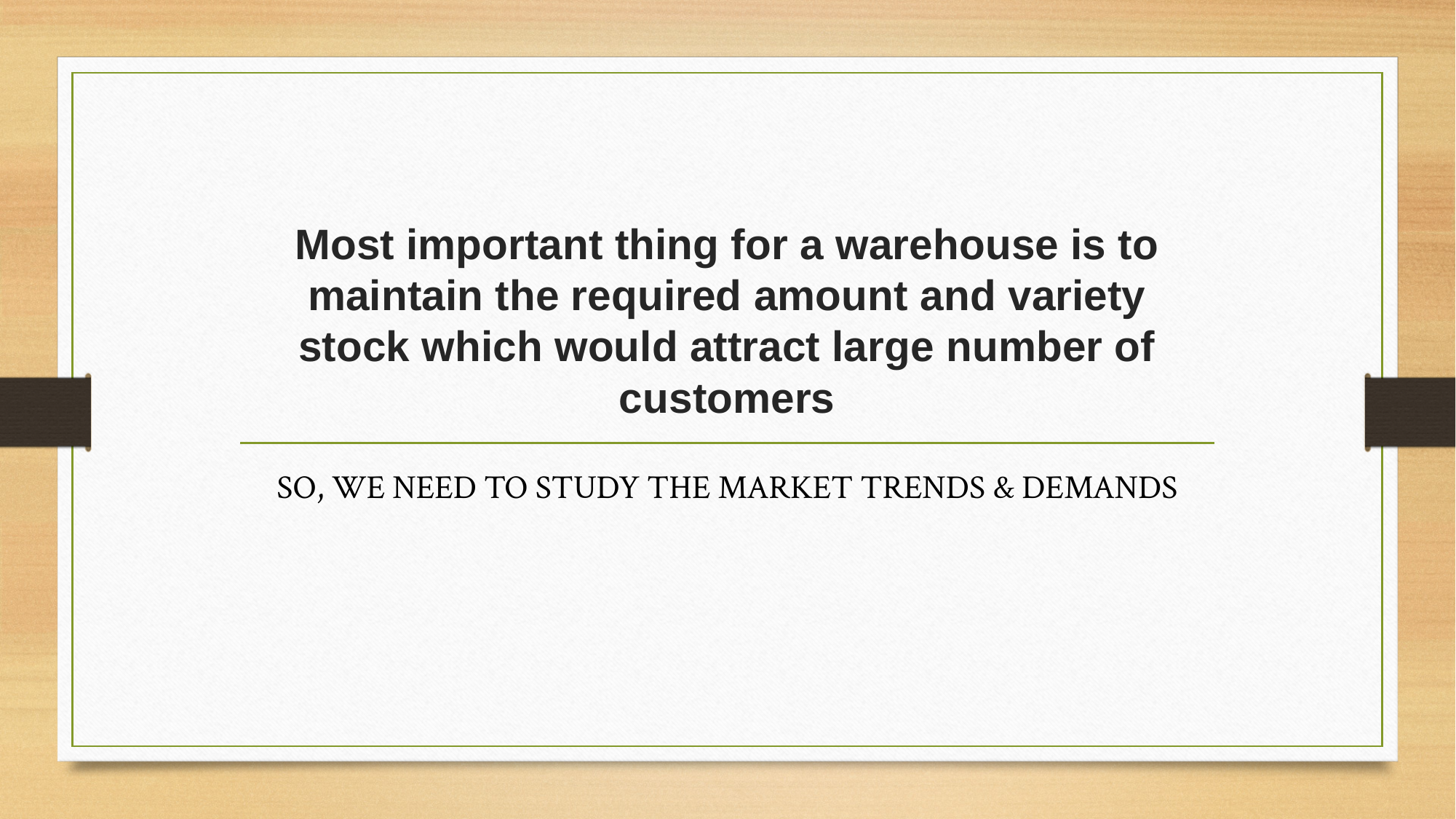

# Most important thing for a warehouse is to maintain the required amount and variety stock which would attract large number of customers
SO, WE NEED TO STUDY THE MARKET TRENDS & DEMANDS